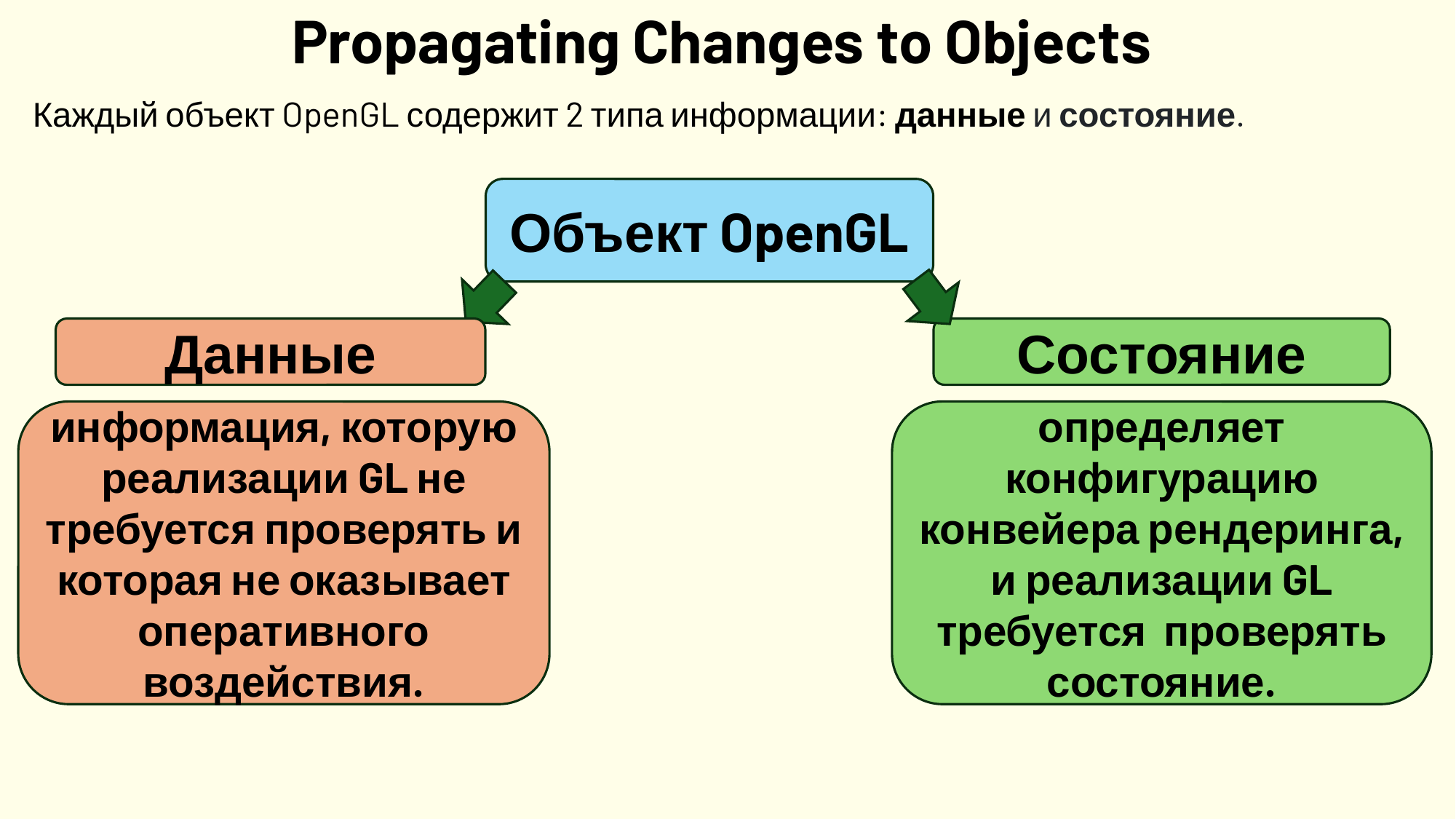

# Propagating Changes to Objects
Каждый объект OpenGL содержит 2 типа информации: данные и состояние.
Объект OpenGL

Данные
Состояние
информация, которую реализации GL не требуется проверять и которая не оказывает оперативного воздействия.
определяет конфигурацию конвейера рендеринга, и реализации GL требуется  проверять состояние.